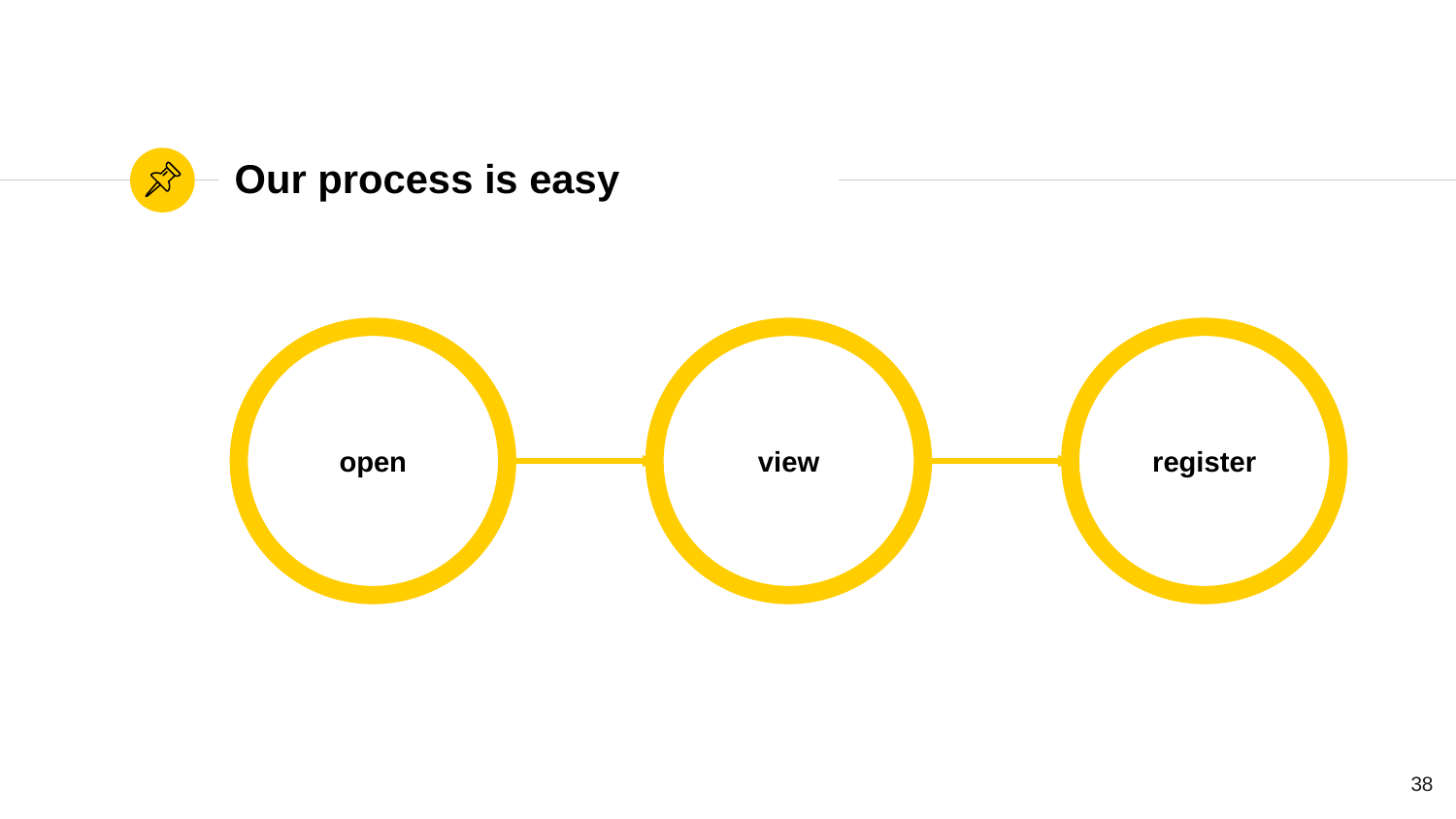

# Our process is easy

open
view
register
38